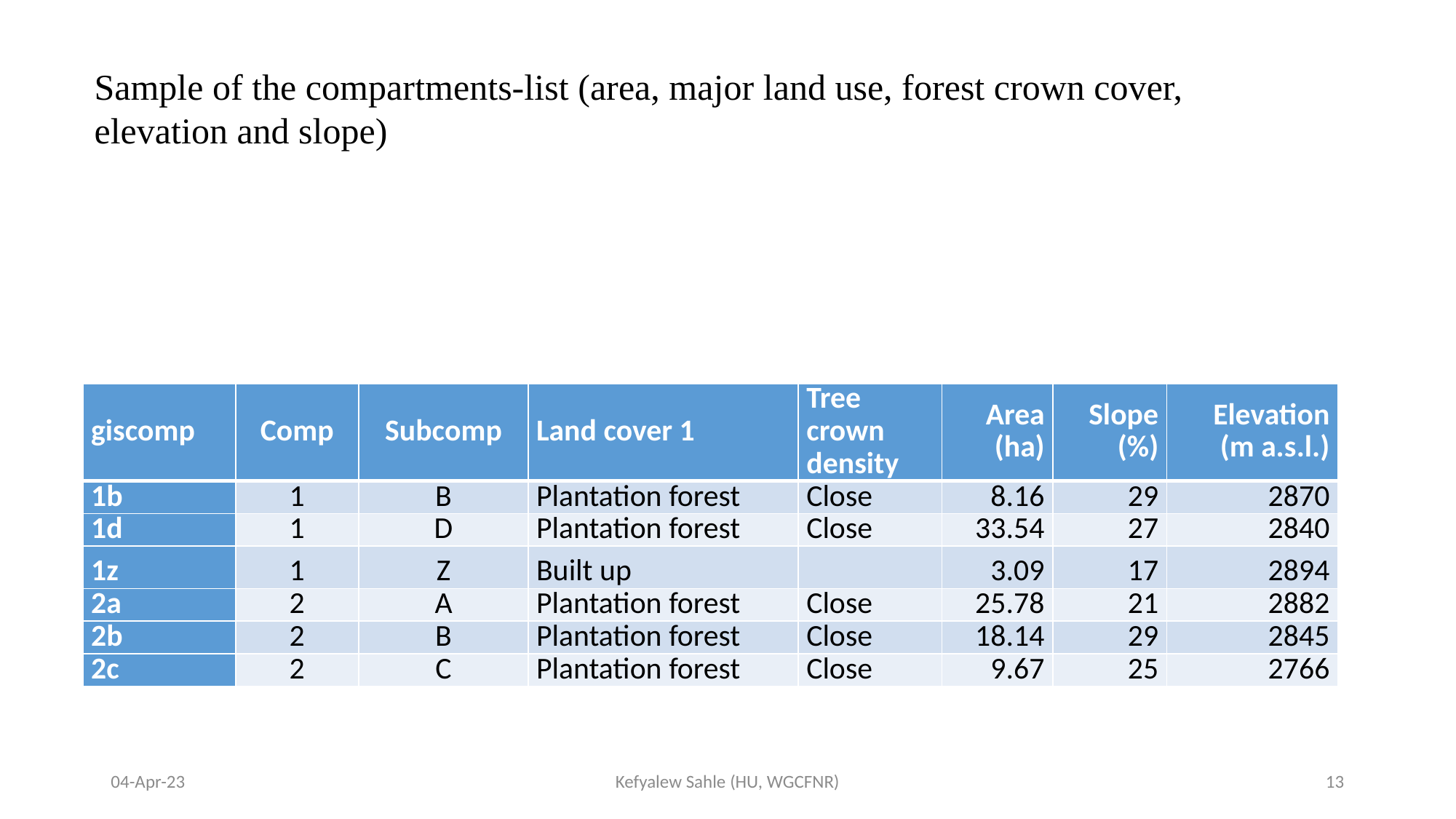

Sample of the compartments-list (area, major land use, forest crown cover, elevation and slope)
| giscomp | Comp | Subcomp | Land cover 1 | Tree crown density | Area (ha) | Slope (%) | Elevation (m a.s.l.) |
| --- | --- | --- | --- | --- | --- | --- | --- |
| 1b | 1 | B | Plantation forest | Close | 8.16 | 29 | 2870 |
| 1d | 1 | D | Plantation forest | Close | 33.54 | 27 | 2840 |
| 1z | 1 | Z | Built up |  | 3.09 | 17 | 2894 |
| 2a | 2 | A | Plantation forest | Close | 25.78 | 21 | 2882 |
| 2b | 2 | B | Plantation forest | Close | 18.14 | 29 | 2845 |
| 2c | 2 | C | Plantation forest | Close | 9.67 | 25 | 2766 |
04-Apr-23
Kefyalew Sahle (HU, WGCFNR)
13